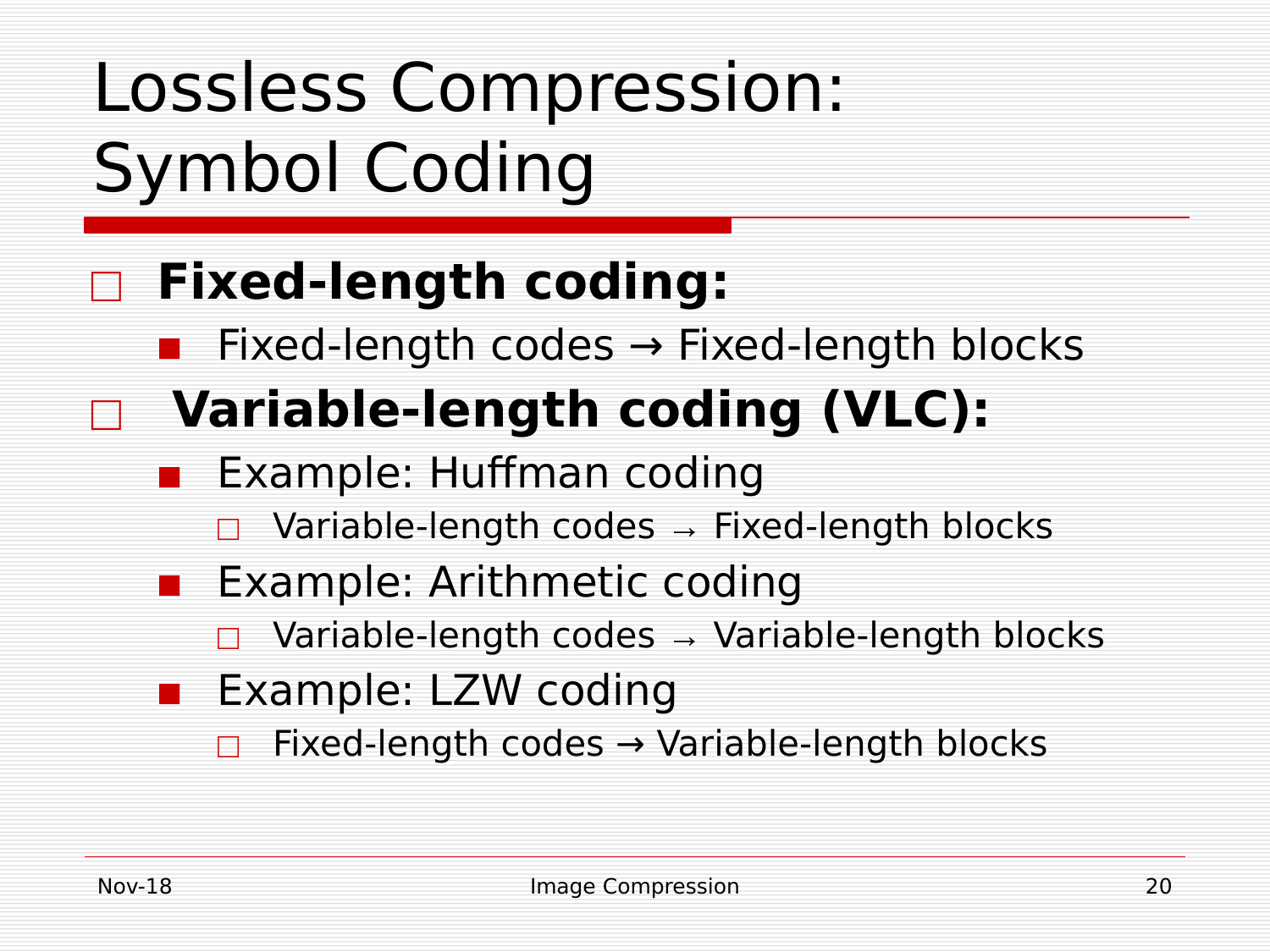

# Lossless Compression: Symbol Coding
Fixed-length coding:
Fixed-length codes → Fixed-length blocks
 Variable-length coding (VLC):
Example: Huffman coding
Variable-length codes → Fixed-length blocks
Example: Arithmetic coding
Variable-length codes → Variable-length blocks
Example: LZW coding
Fixed-length codes → Variable-length blocks

Nov-18
Image Compression
20